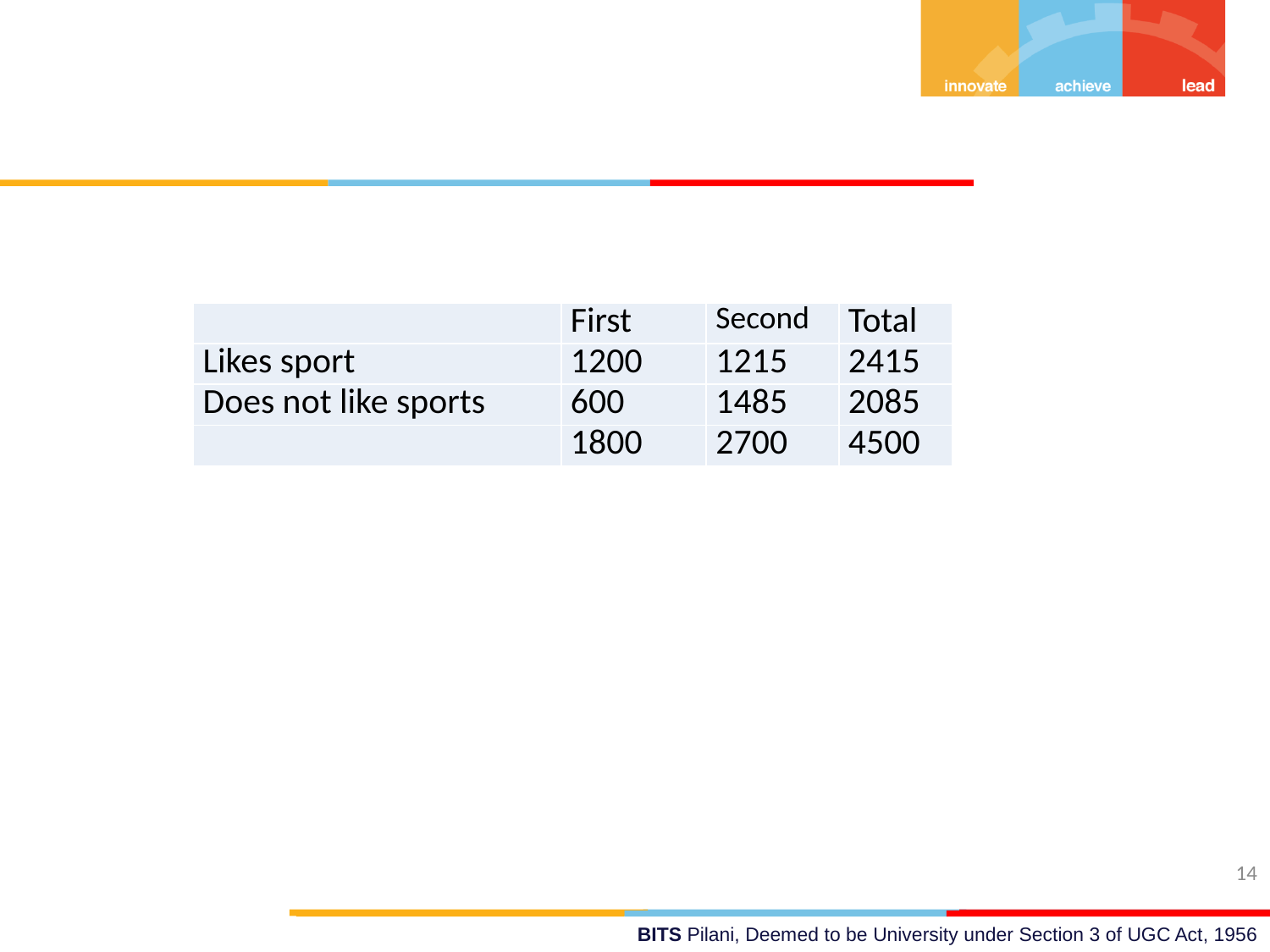

|  | First | Second | Total |
| --- | --- | --- | --- |
| Likes sport | 1200 | 1215 | 2415 |
| Does not like sports | 600 | 1485 | 2085 |
|  | 1800 | 2700 | 4500 |
14